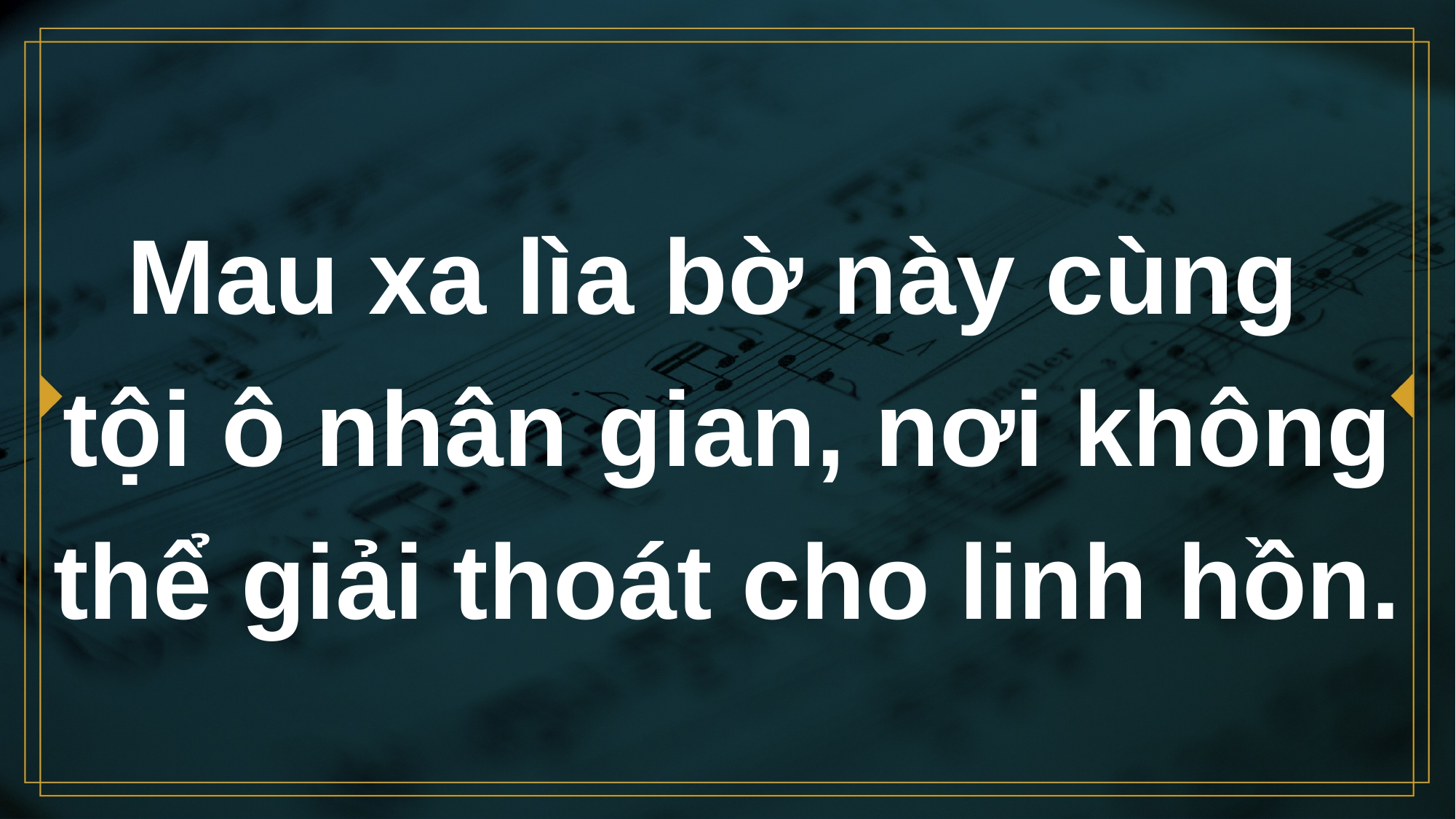

# Mau xa lìa bờ này cùng tội ô nhân gian, nơi không thể giải thoát cho linh hồn.